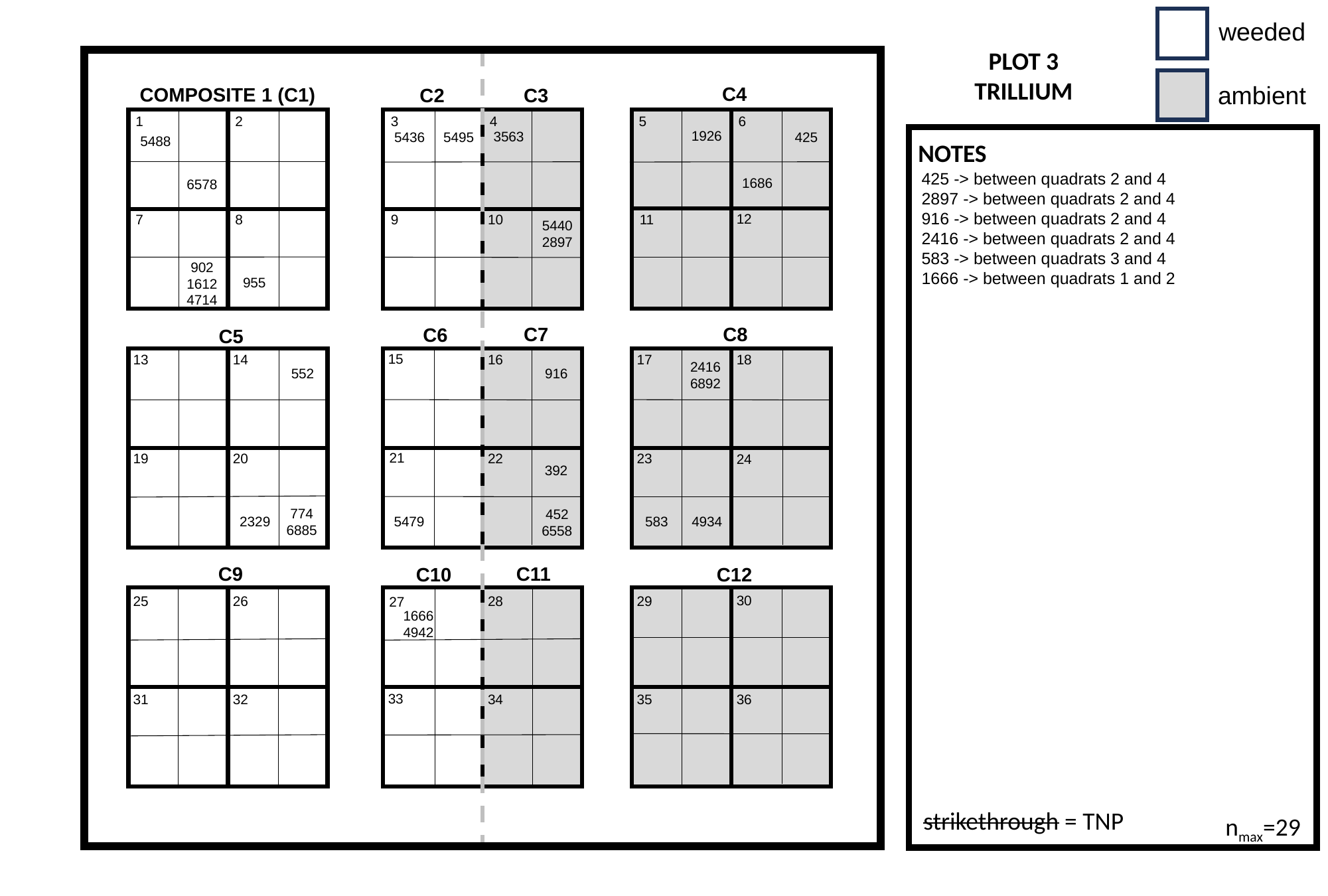

weeded
PLOT 3
TRILLIUM

ambient
C4
COMPOSITE 1 (C1)
C2
C3
1
2
3
4
5
6

1926
3563
5495
5436
425

5488
NOTES
425 -> between quadrats 2 and 4
2897 -> between quadrats 2 and 4
916 -> between quadrats 2 and 4
2416 -> between quadrats 2 and 4
583 -> between quadrats 3 and 4
1666 -> between quadrats 1 and 2
1686
6578
12
7
8
9
10
11
5440
2897
902
1612
4714
955
C7
C8
C6
C5
15
13
14
16
17
18

2416
6892
916
552
21
19
20
22
23
24
392
774
6885
452
6558
5479
2329
4934
583
C11
C9
C12
C10
30

25
26
28
29
27

1666
4942
33
31
32
34
35
36
strikethrough = TNP
nmax=29